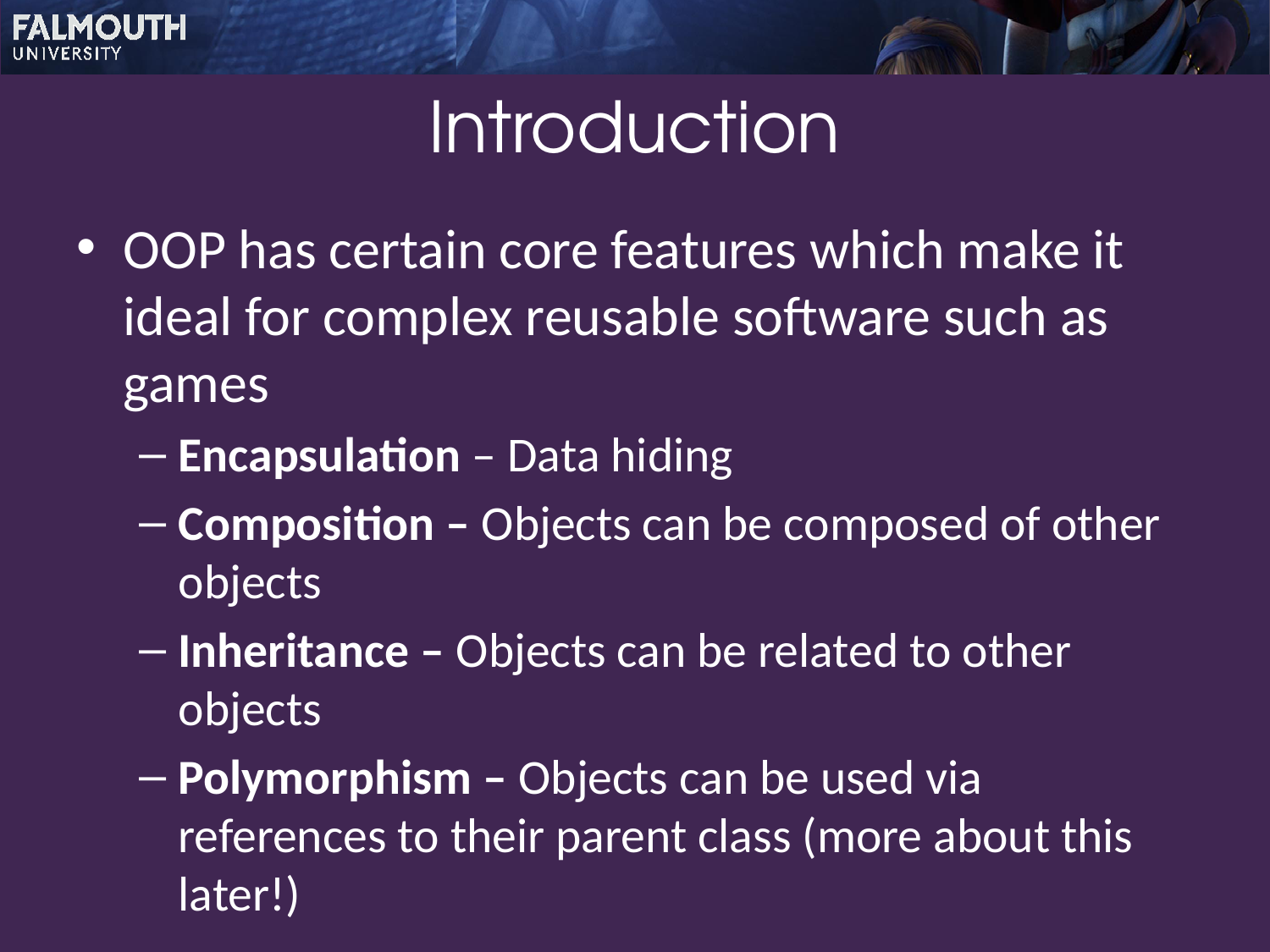

# Introduction
OOP has certain core features which make it ideal for complex reusable software such as games
Encapsulation – Data hiding
Composition – Objects can be composed of other objects
Inheritance – Objects can be related to other objects
Polymorphism – Objects can be used via references to their parent class (more about this later!)